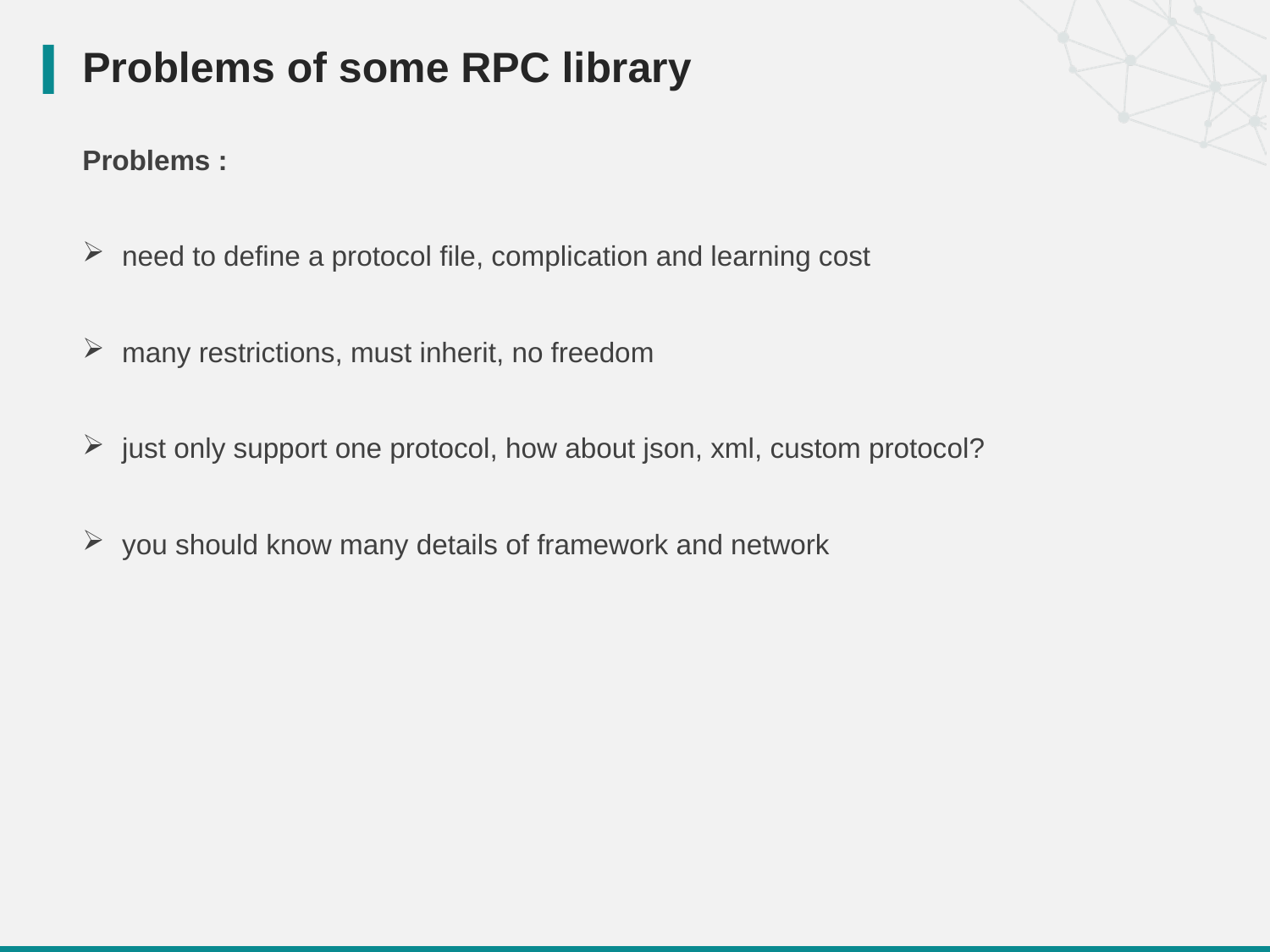

# Problems of some RPC library
Problems :

need to define a protocol file, complication and learning cost

many restrictions, must inherit, no freedom

just only support one protocol, how about json, xml, custom protocol?

you should know many details of framework and network